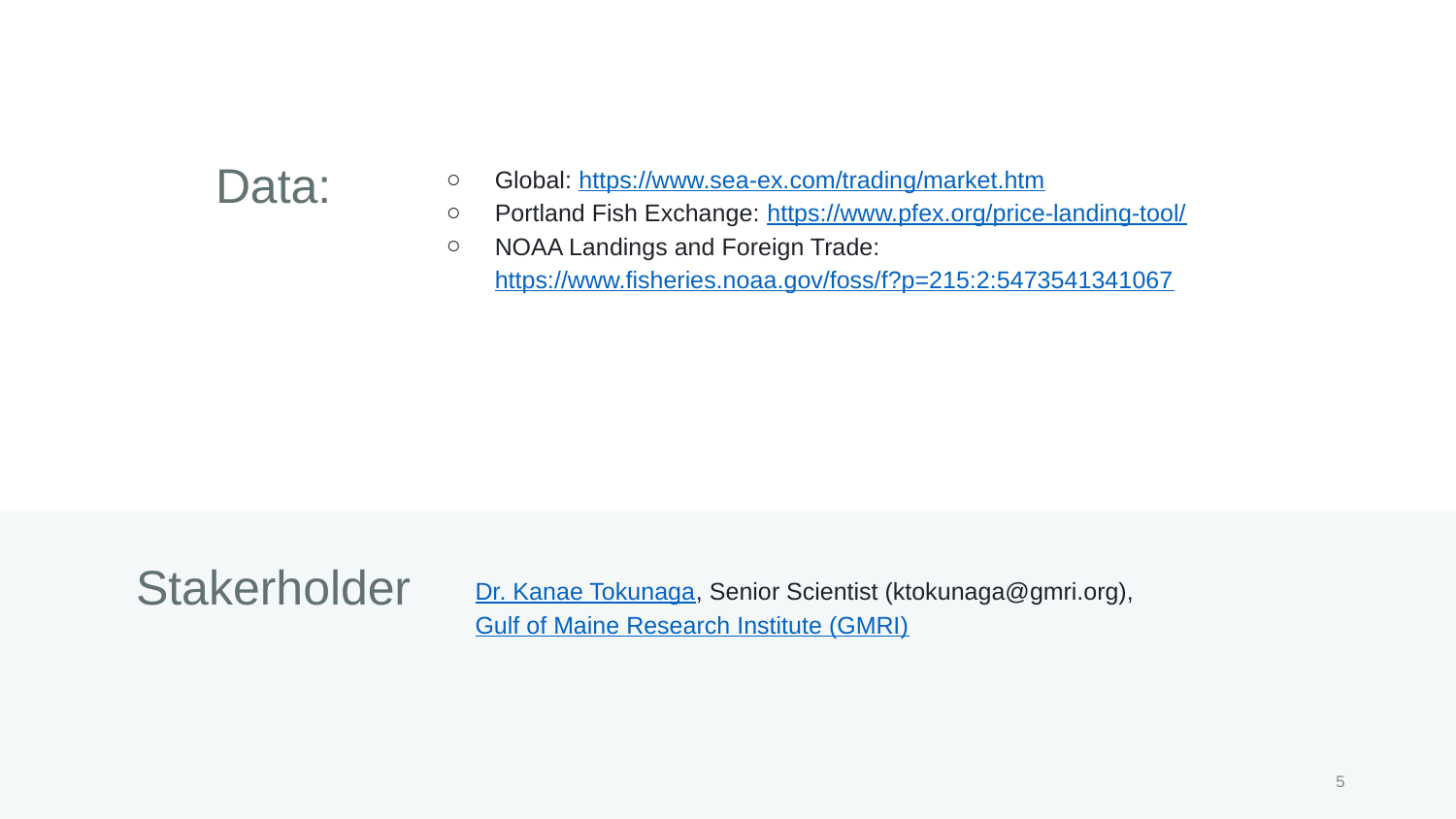

# Data:
Global: https://www.sea-ex.com/trading/market.htm
Portland Fish Exchange: https://www.pfex.org/price-landing-tool/
NOAA Landings and Foreign Trade: https://www.fisheries.noaa.gov/foss/f?p=215:2:5473541341067

Stakerholder
Dr. Kanae Tokunaga, Senior Scientist (ktokunaga@gmri.org), Gulf of Maine Research Institute (GMRI)

5